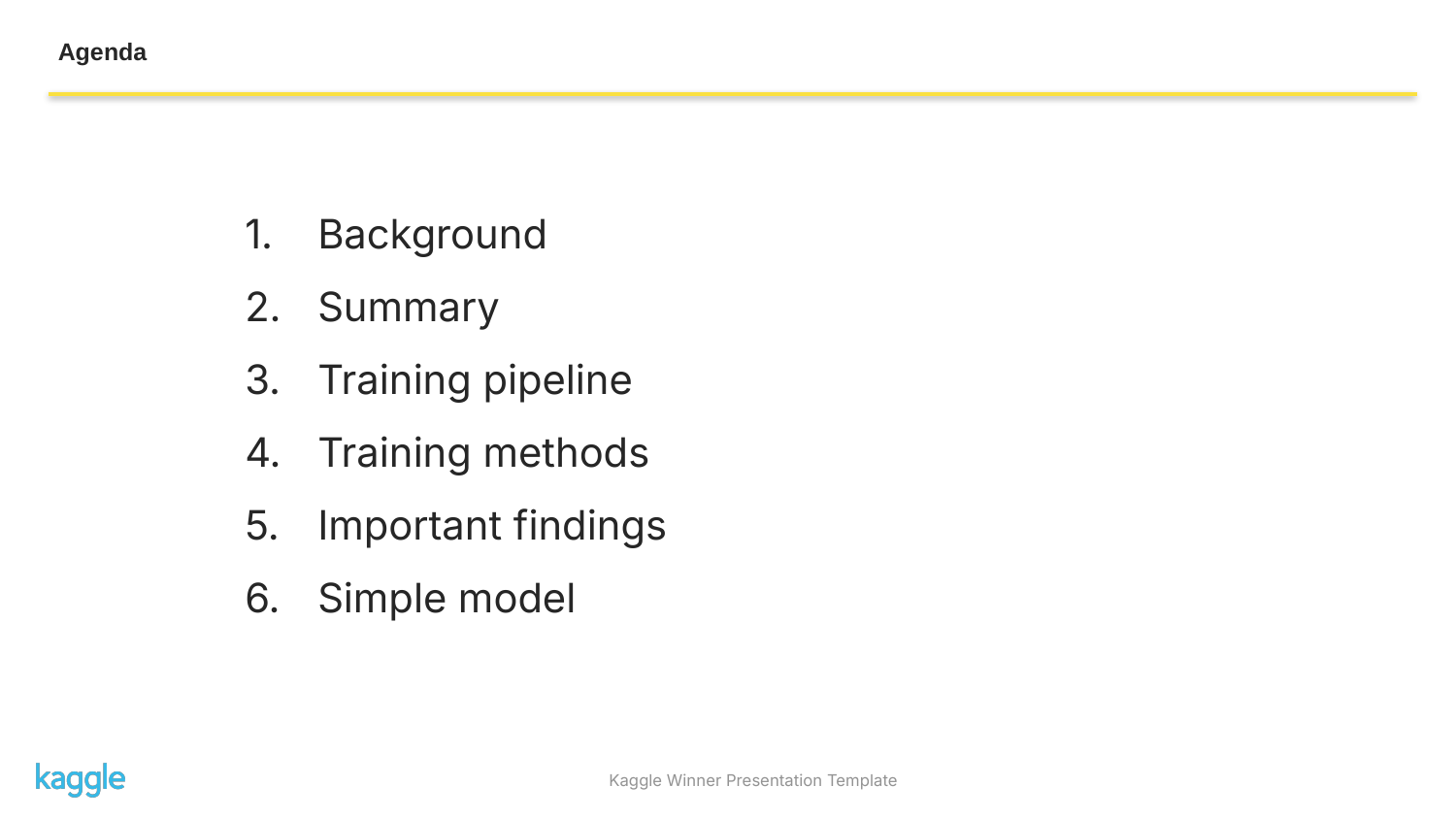

Agenda

Background
Summary
Training pipeline
Training methods
Important findings
Simple model
3